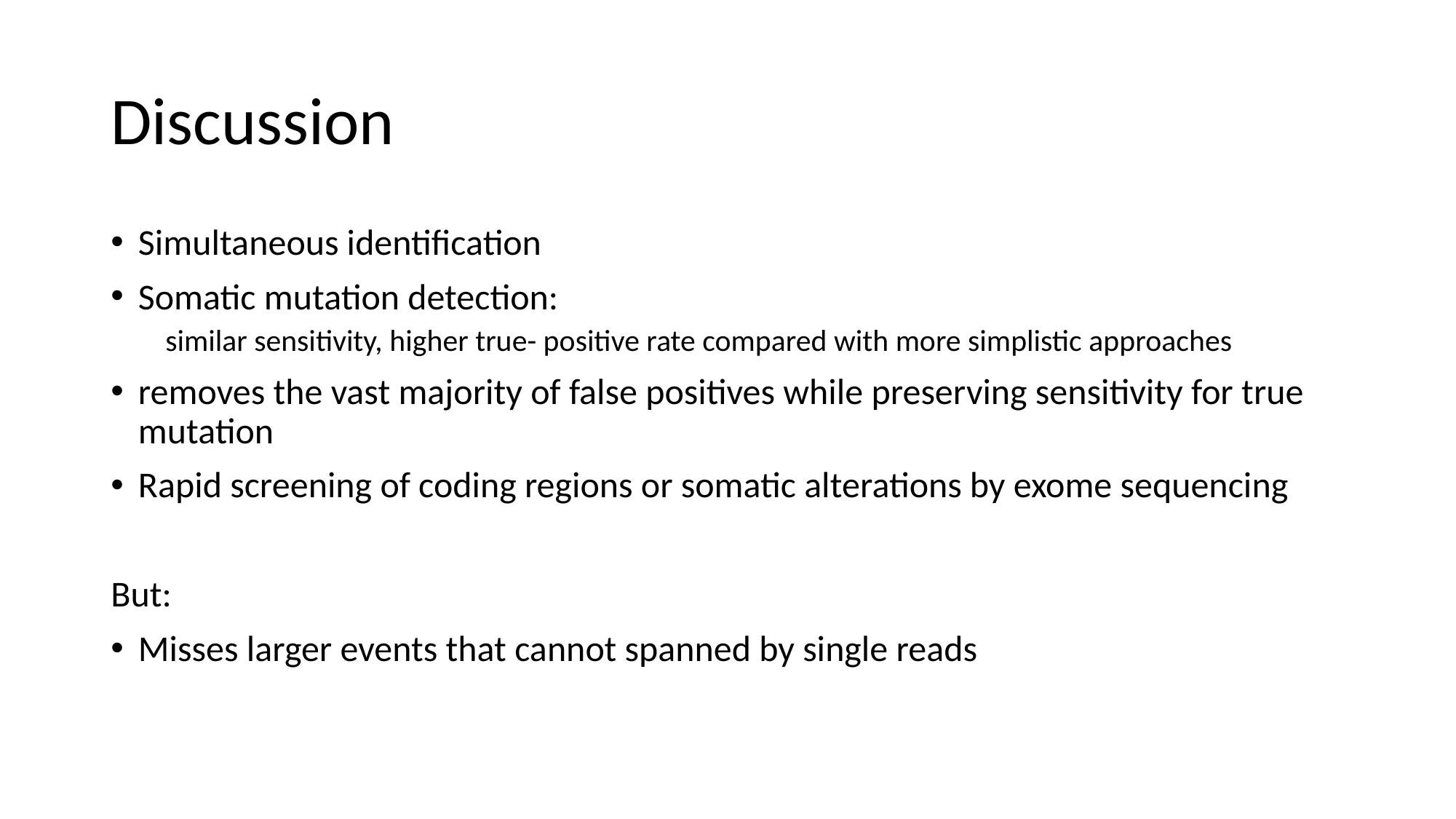

# Discussion
Simultaneous identification
Somatic mutation detection:
similar sensitivity, higher true- positive rate compared with more simplistic approaches
removes the vast majority of false positives while preserving sensitivity for true mutation
Rapid screening of coding regions or somatic alterations by exome sequencing

But:
Misses larger events that cannot spanned by single reads